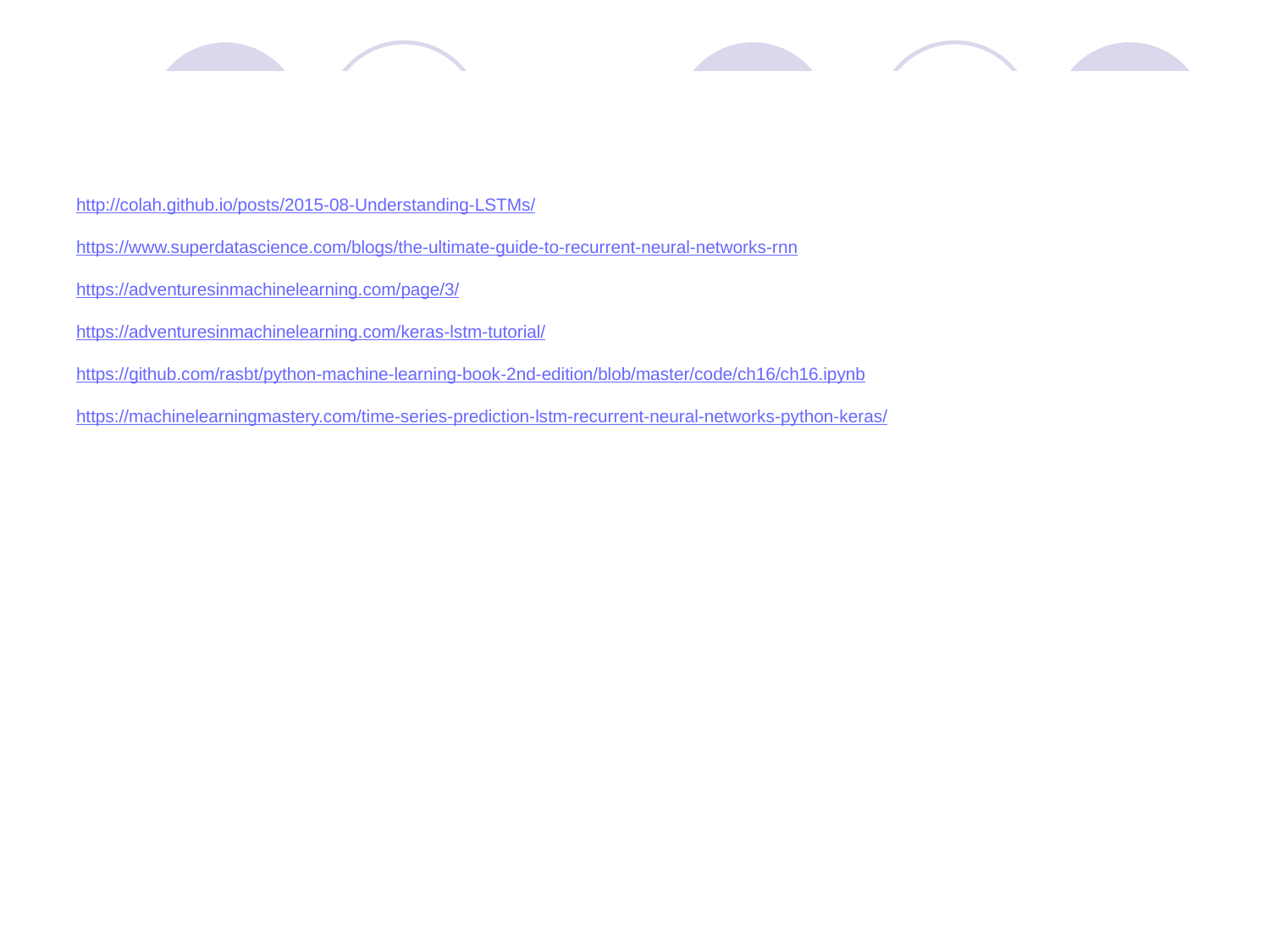

# References
http://colah.github.io/posts/2015-08-Understanding-LSTMs/

https://www.superdatascience.com/blogs/the-ultimate-guide-to-recurrent-neural-networks-rnn

https://adventuresinmachinelearning.com/page/3/

https://adventuresinmachinelearning.com/keras-lstm-tutorial/

https://github.com/rasbt/python-machine-learning-book-2nd-edition/blob/master/code/ch16/ch16.ipynb

https://machinelearningmastery.com/time-series-prediction-lstm-recurrent-neural-networks-python-keras/